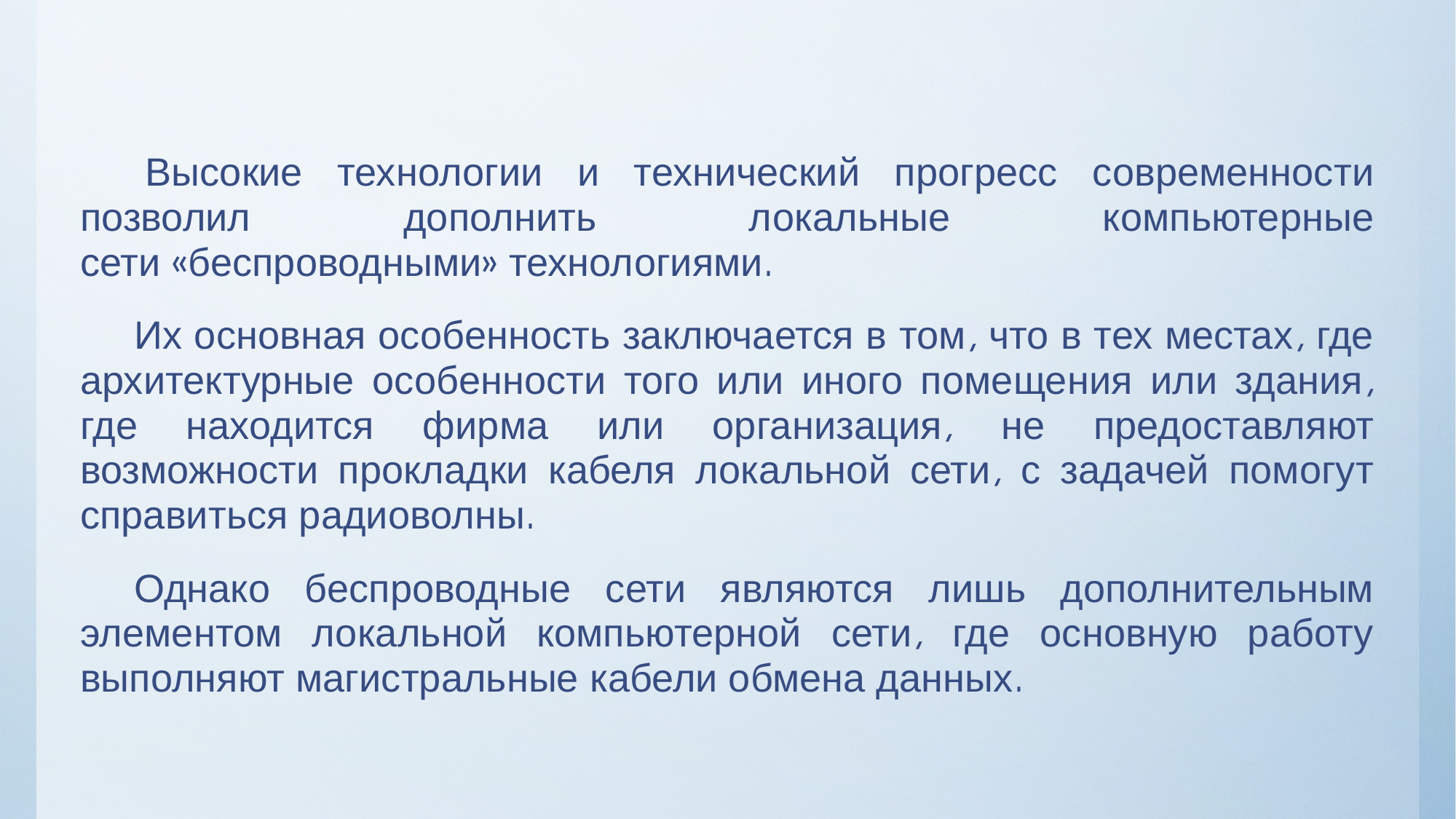

Высокие технологии и технический прогресс современности позволил дополнить локальные компьютерные сети «беспроводными» технологиями.
Их основная особенность заключается в том, что в тех местах, где архитектурные особенности того или иного помещения или здания, где находится фирма или организация, не предоставляют возможности прокладки кабеля локальной сети, с задачей помогут справиться радиоволны.
Однако беспроводные сети являются лишь дополнительным элементом локальной компьютерной сети, где основную работу выполняют магистральные кабели обмена данных.